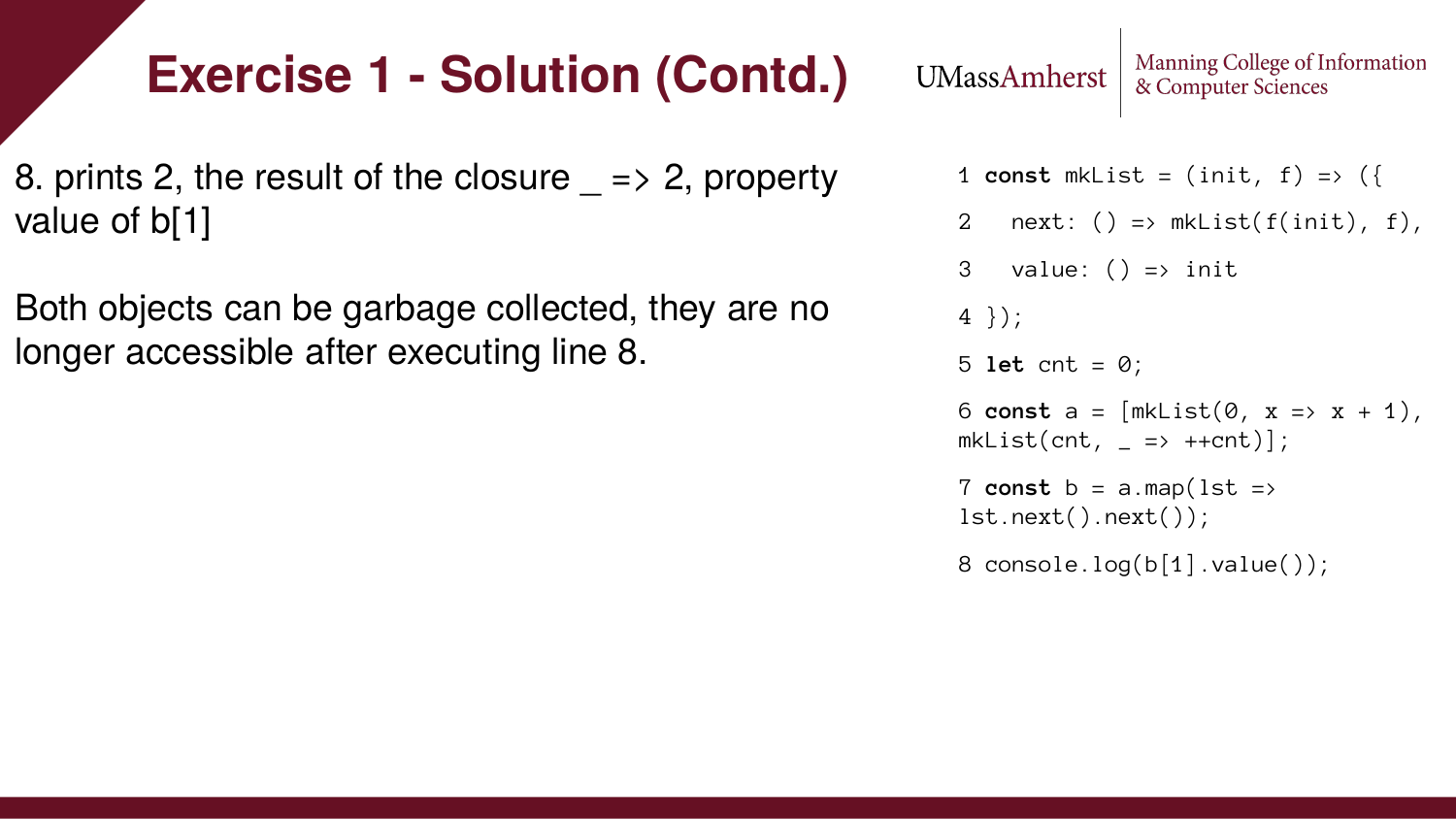

# Exercise 1 - Solution (Contd.)
8. prints 2, the result of the closure _ => 2, property value of b[1]

Both objects can be garbage collected, they are no longer accessible after executing line 8.
1 const mkList = (init, f) => ({
2   next: () => mkList(f(init), f),
3   value: () => init
4 });
5 let cnt = 0;
6 const a = [mkList(0, x => x + 1), mkList(cnt, _ => ++cnt)];
7 const b = a.map(lst => lst.next().next());
8 console.log(b[1].value());